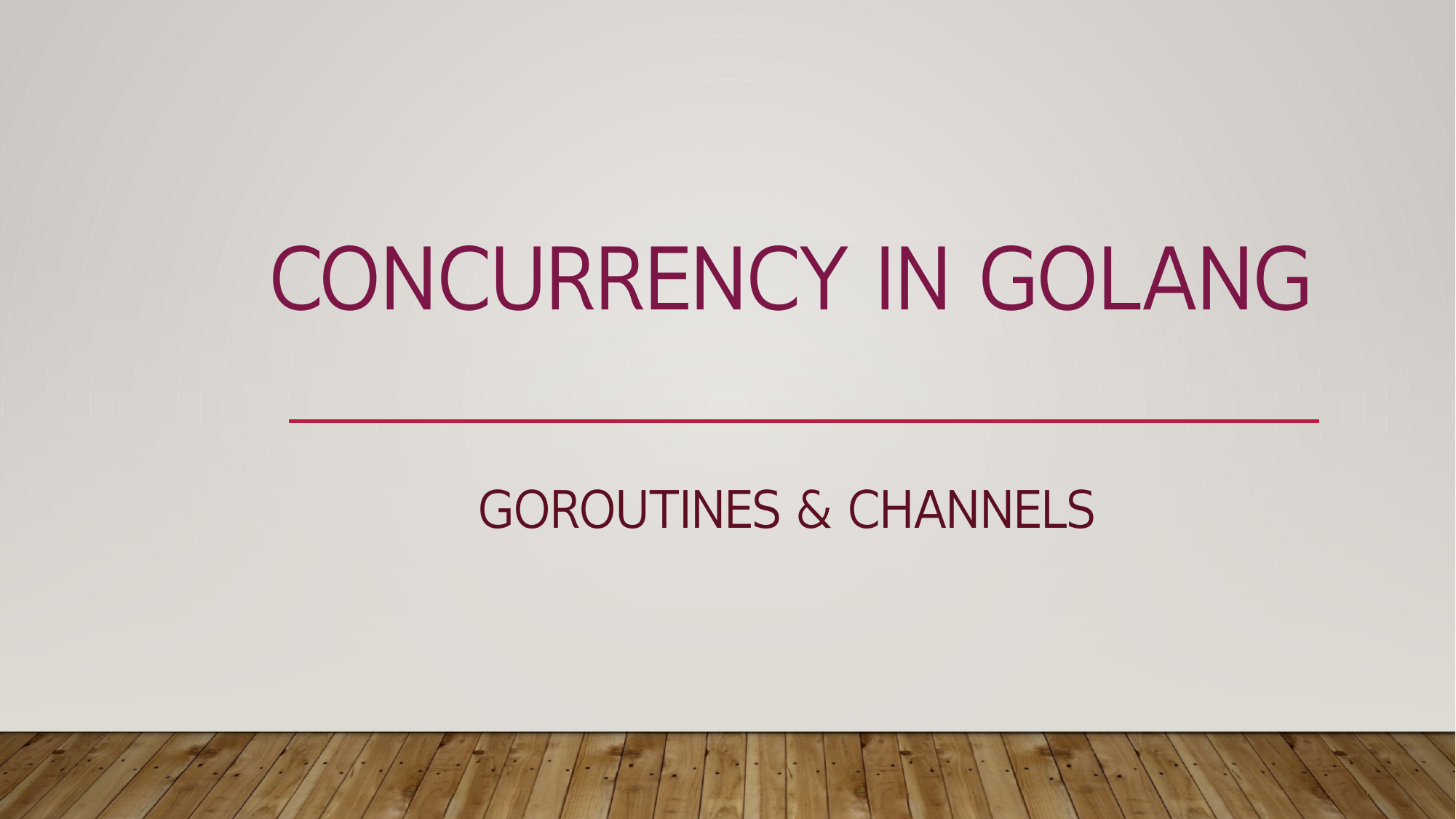

# CONCURRENCY IN GOLANG

GOROUTINES & CHANNELS